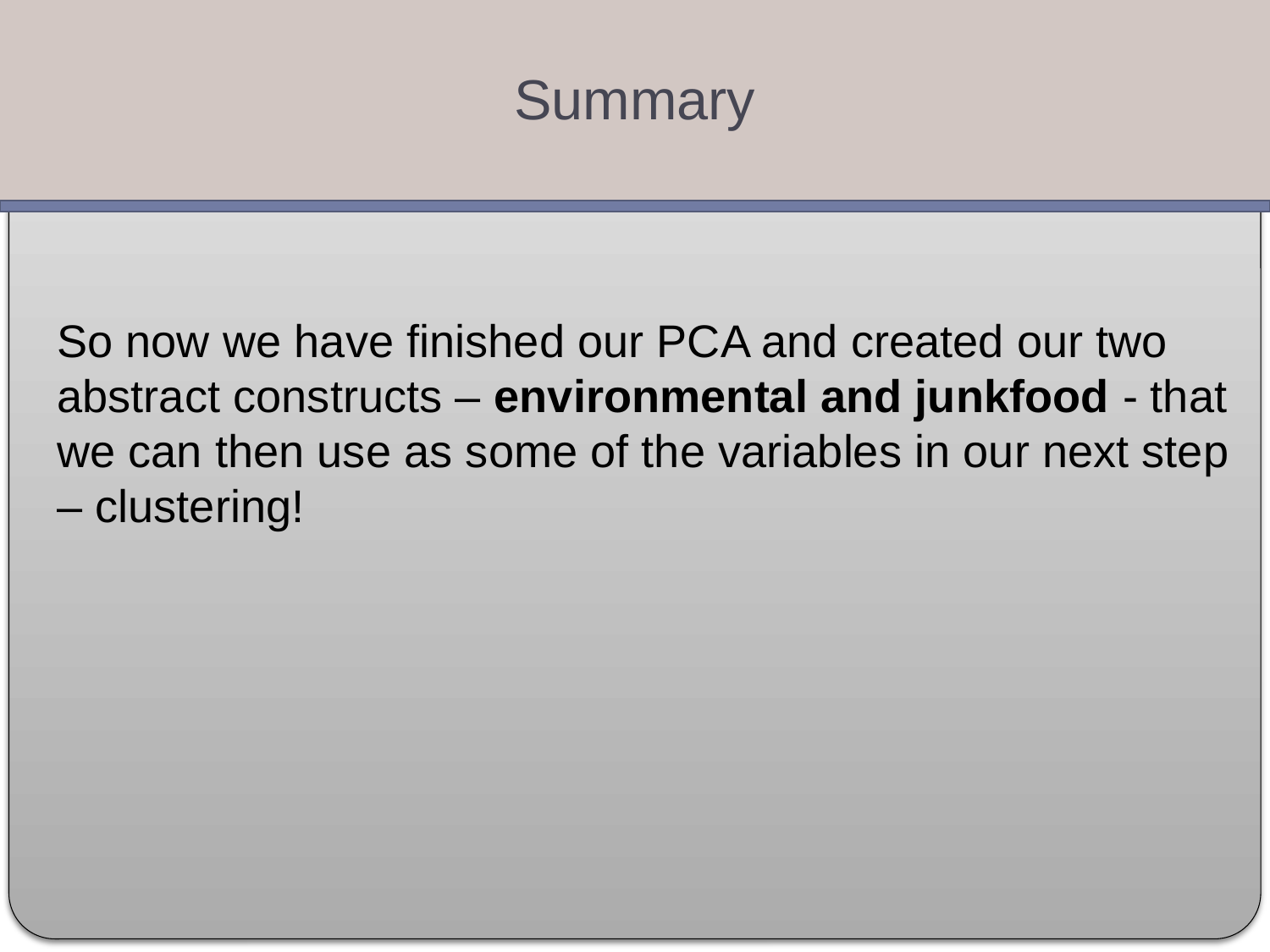

Summary

So now we have finished our PCA and created our two abstract constructs – environmental and junkfood - that we can then use as some of the variables in our next step – clustering!